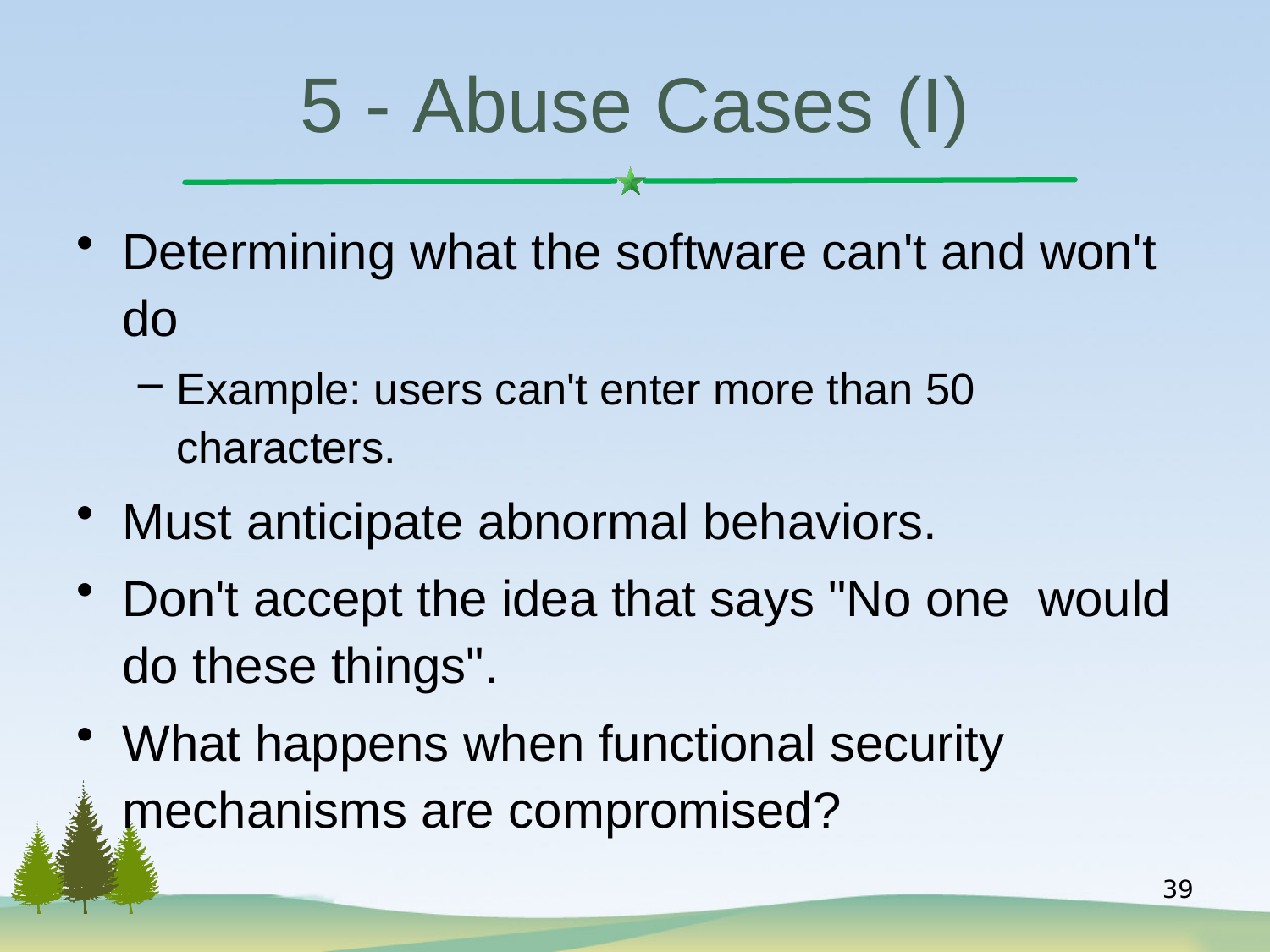

# 5 - Abuse Cases (I)
Determining what the software can't and won't do
Example: users can't enter more than 50 characters.
Must anticipate abnormal behaviors.
Don't accept the idea that says "No one  would do these things".
What happens when functional security  mechanisms are compromised?

39